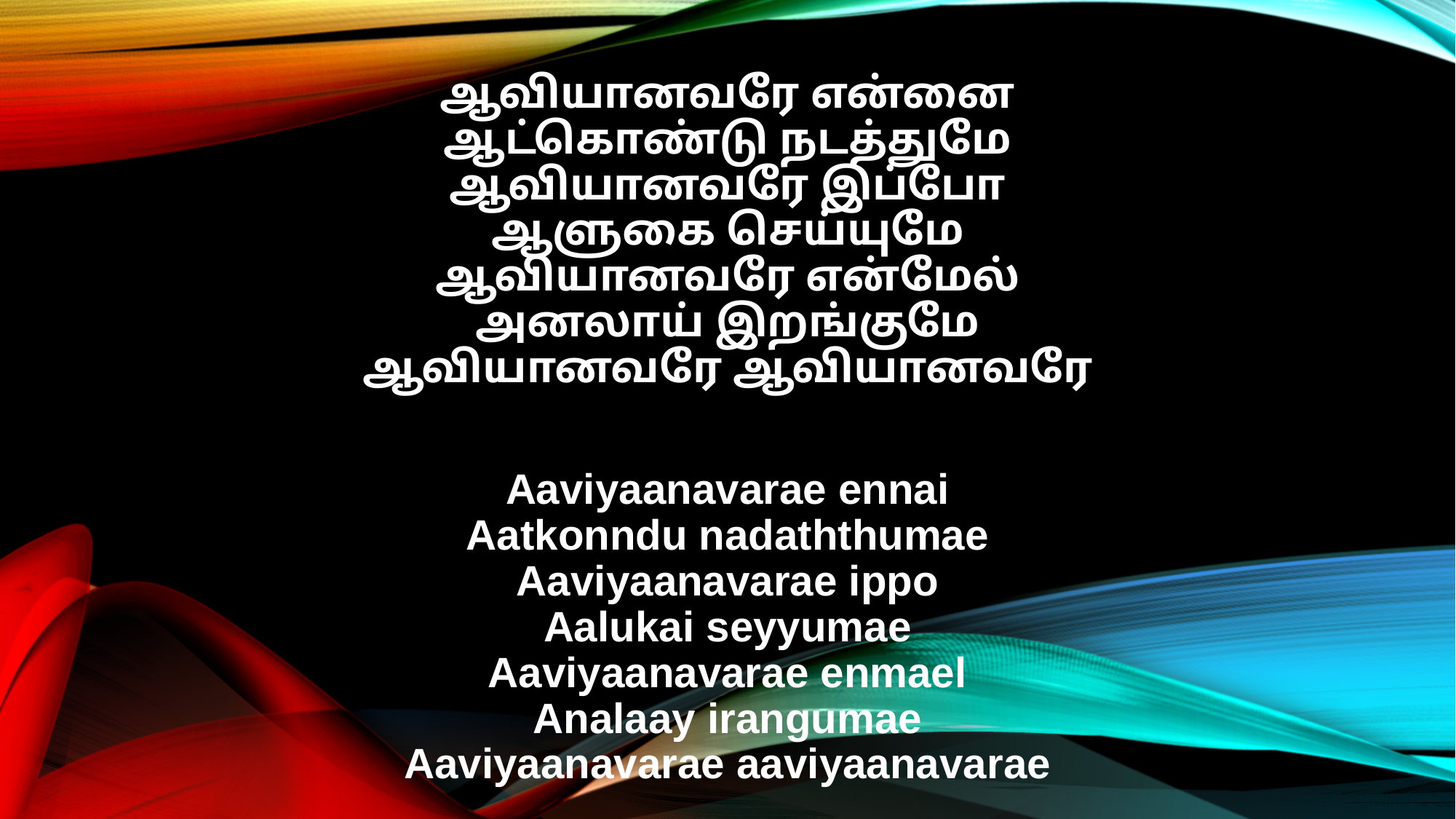

ஆவியானவரே என்னை
ஆட்கொண்டு நடத்துமே
ஆவியானவரே இப்போ
ஆளுகை செய்யுமே
ஆவியானவரே என்மேல்
அனலாய் இறங்குமே
ஆவியானவரே ஆவியானவரே

Aaviyaanavarae ennai
Aatkonndu nadaththumae
Aaviyaanavarae ippo
Aalukai seyyumae
Aaviyaanavarae enmael
Analaay irangumae
Aaviyaanavarae aaviyaanavarae